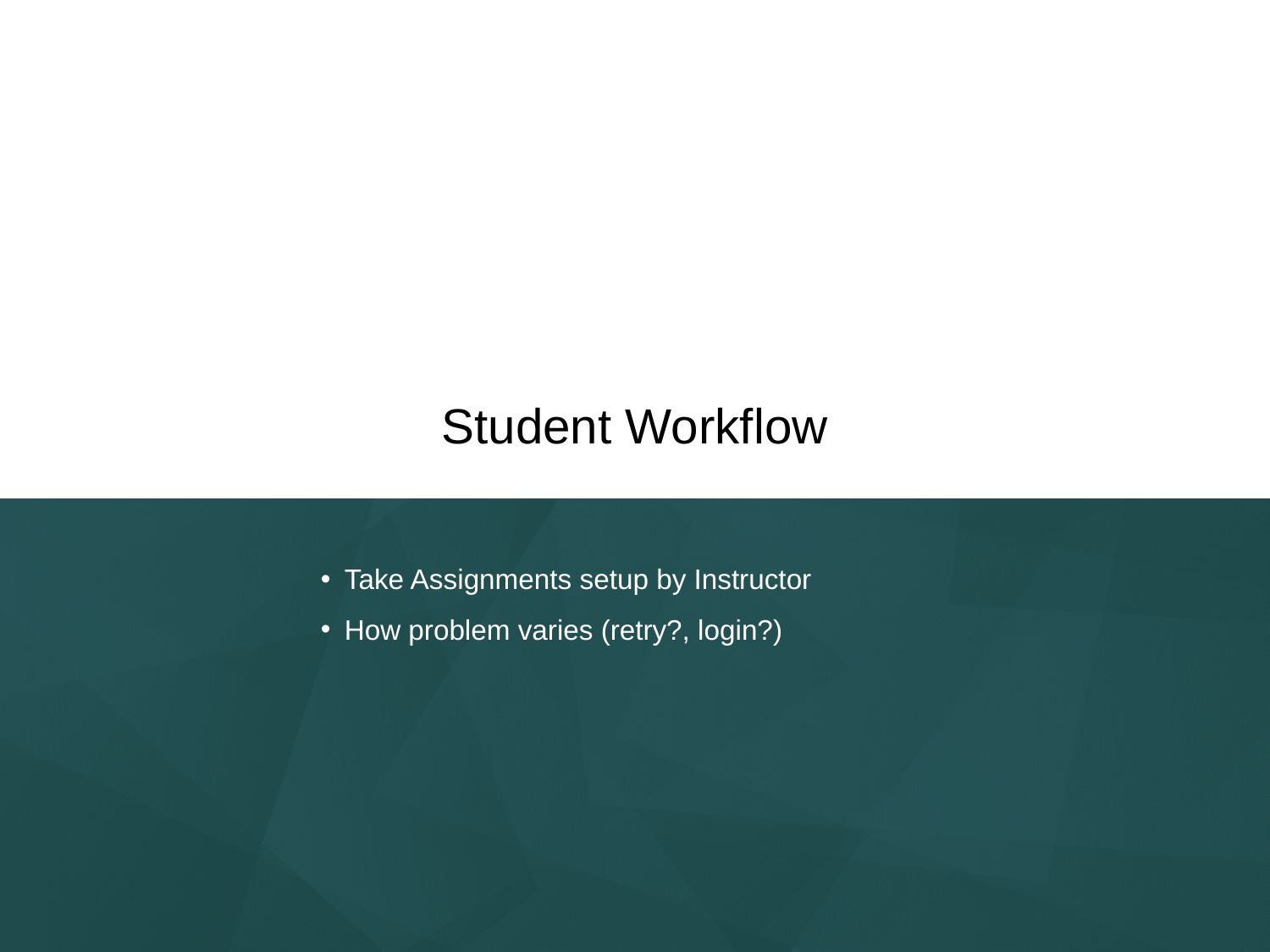

# Student Workflow
Take Assignments setup by Instructor
How problem varies (retry?, login?)